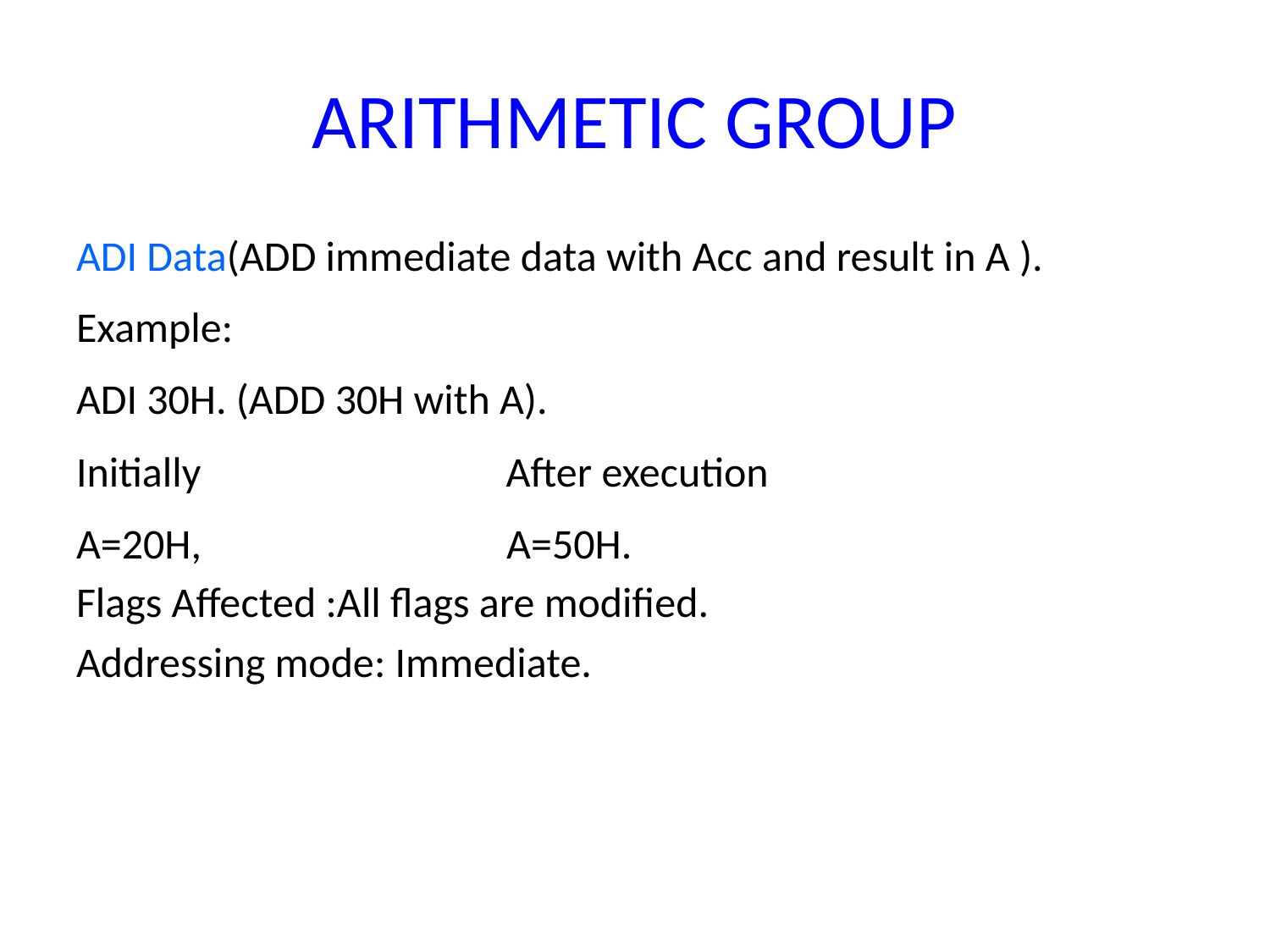

ARITHMETIC GROUP
ADI Data(ADD immediate data with Acc and result in A ).
Example:
ADI 30H. (ADD 30H with A).
Initially                                After execution
A=20H,                                A=50H.
Flags Affected :All flags are modified.
Addressing mode: Immediate.